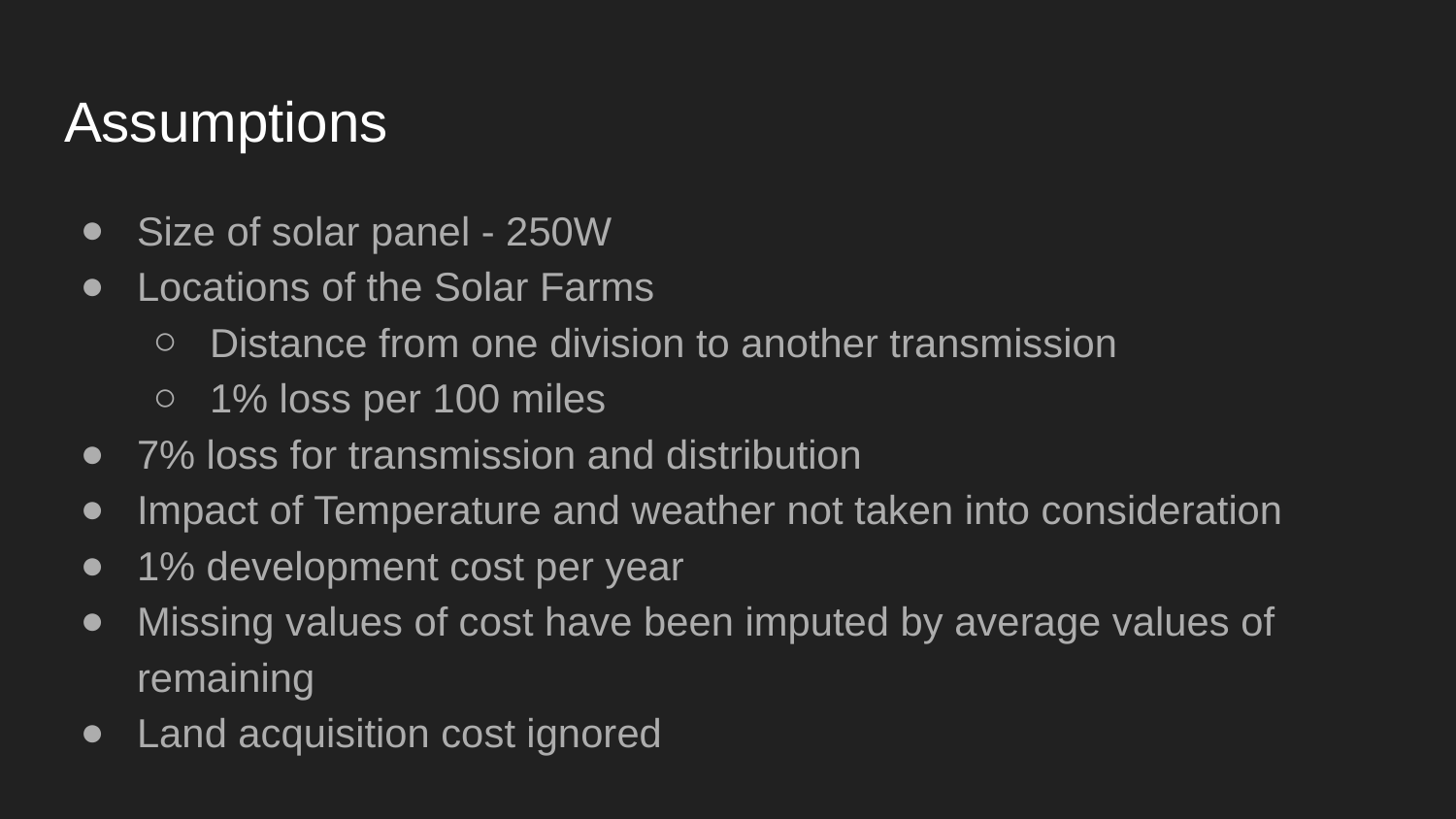

# Assumptions
Size of solar panel - 250W
Locations of the Solar Farms
Distance from one division to another transmission
1% loss per 100 miles
7% loss for transmission and distribution
Impact of Temperature and weather not taken into consideration
1% development cost per year
Missing values of cost have been imputed by average values of remaining
Land acquisition cost ignored